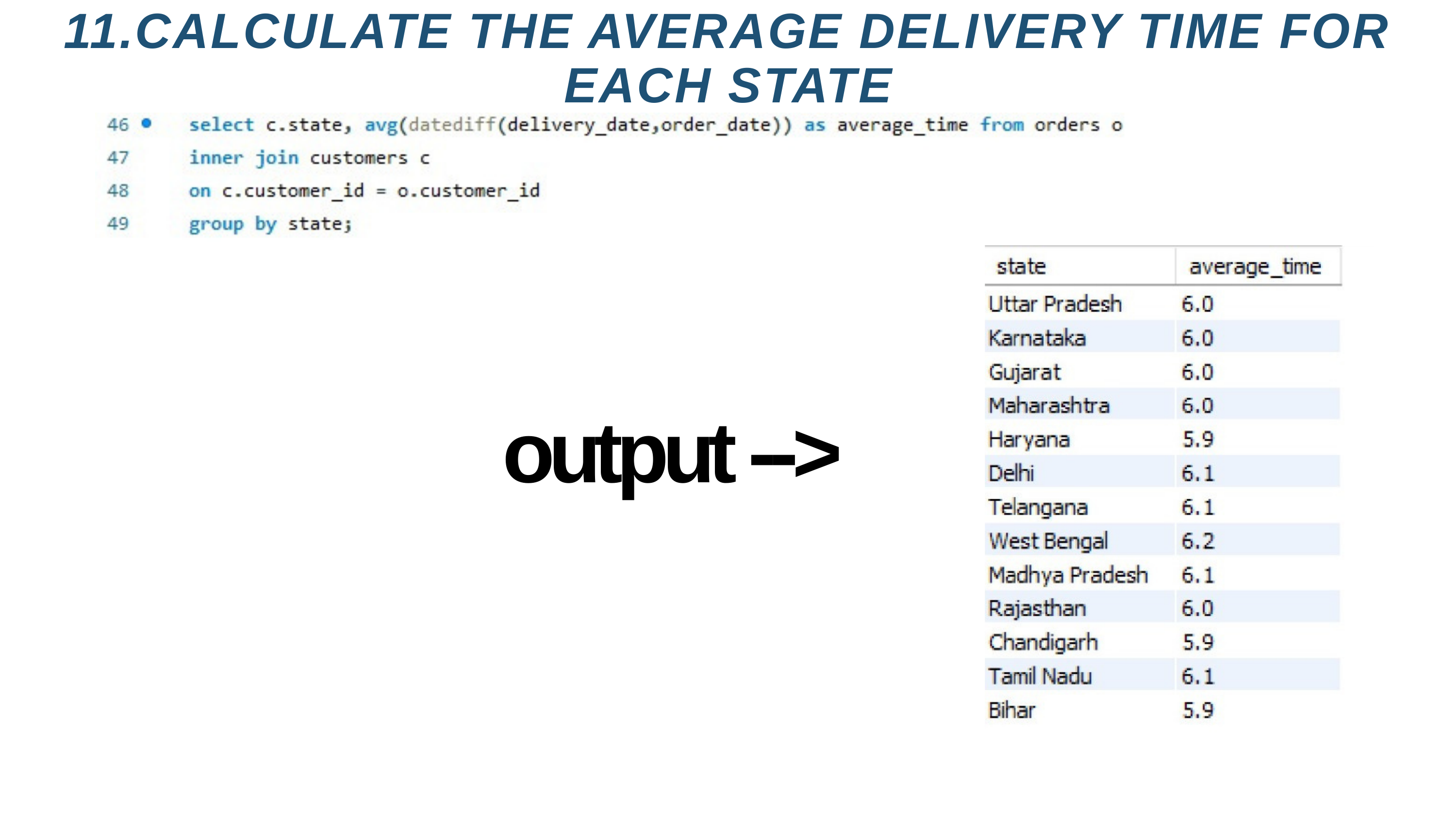

11.CALCULATE THE AVERAGE DELIVERY TIME FOR EACH STATE

output -->